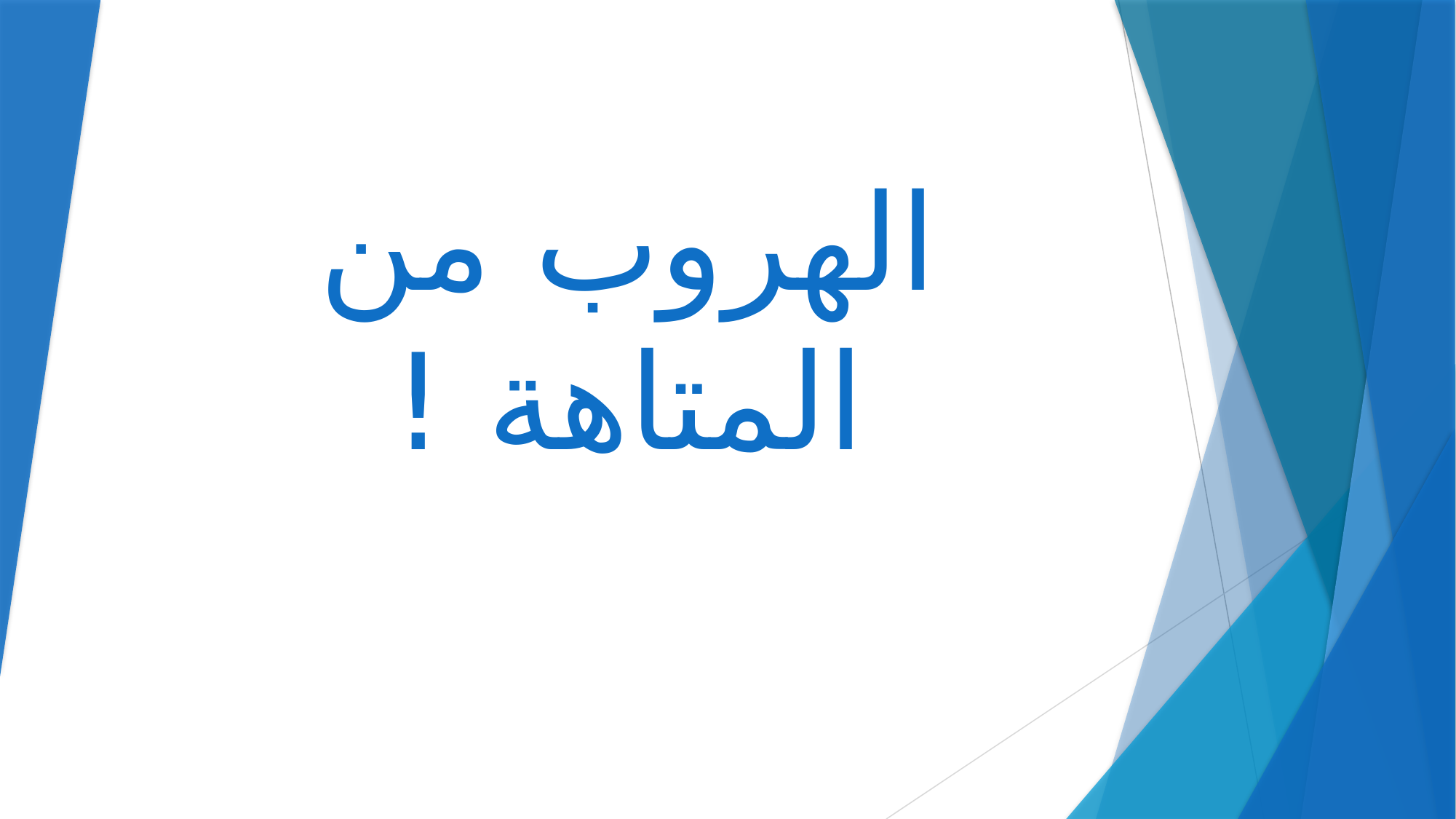

# مقدمة للمجسات الهروب من المتاهة !